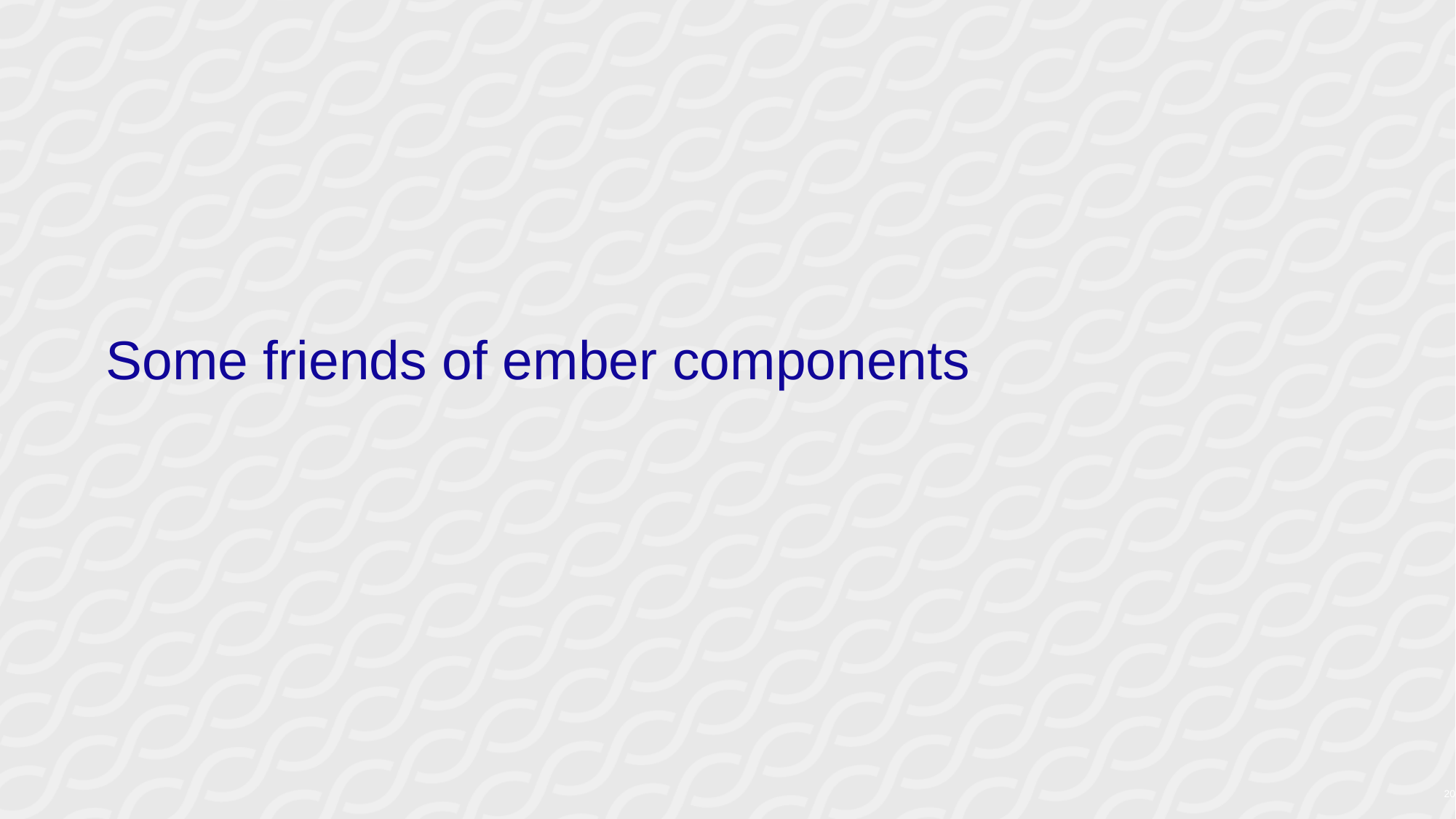

# Some friends of ember components

20